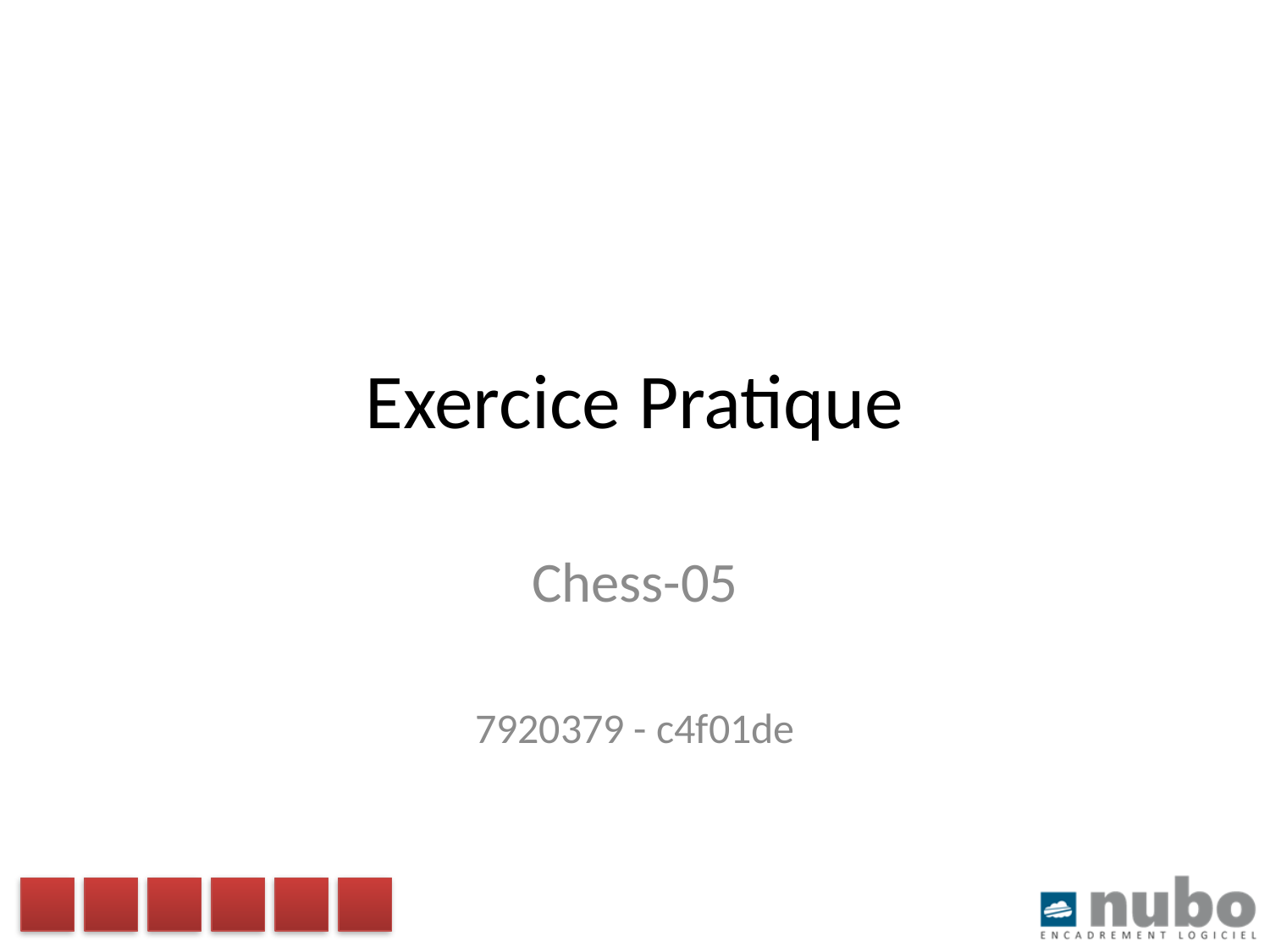

# Exercice Pratique
Chess-05

7920379 - c4f01de